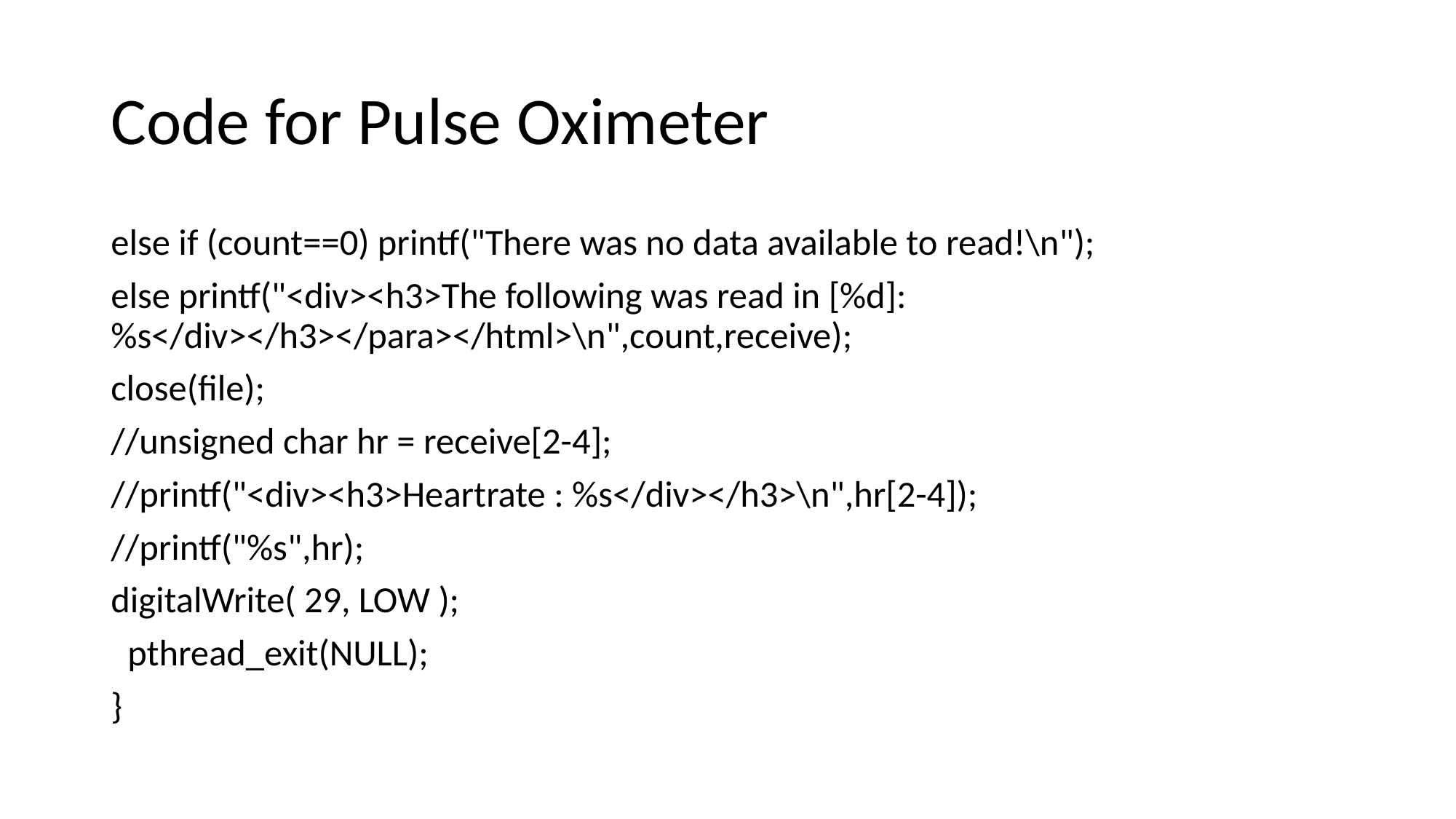

# Code for Pulse Oximeter
else if (count==0) printf("There was no data available to read!\n");
else printf("<div><h3>The following was read in [%d]: %s</div></h3></para></html>\n",count,receive);
close(file);
//unsigned char hr = receive[2-4];
//printf("<div><h3>Heartrate : %s</div></h3>\n",hr[2-4]);
//printf("%s",hr);
digitalWrite( 29, LOW );
  pthread_exit(NULL);
}